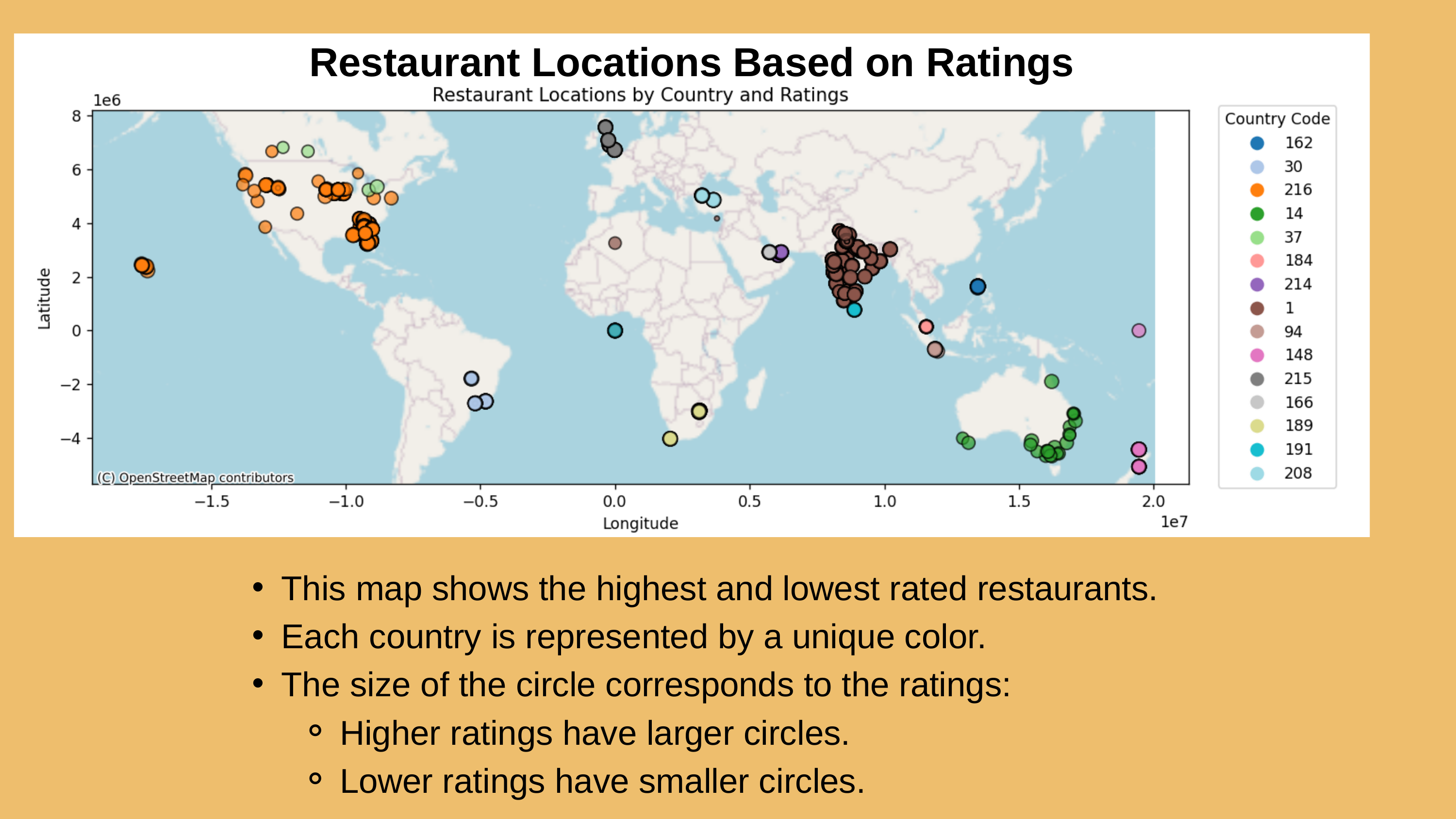

Restaurant Locations Based on Ratings

This map shows the highest and lowest rated restaurants.
Each country is represented by a unique color.
The size of the circle corresponds to the ratings:
Higher ratings have larger circles.
Lower ratings have smaller circles.